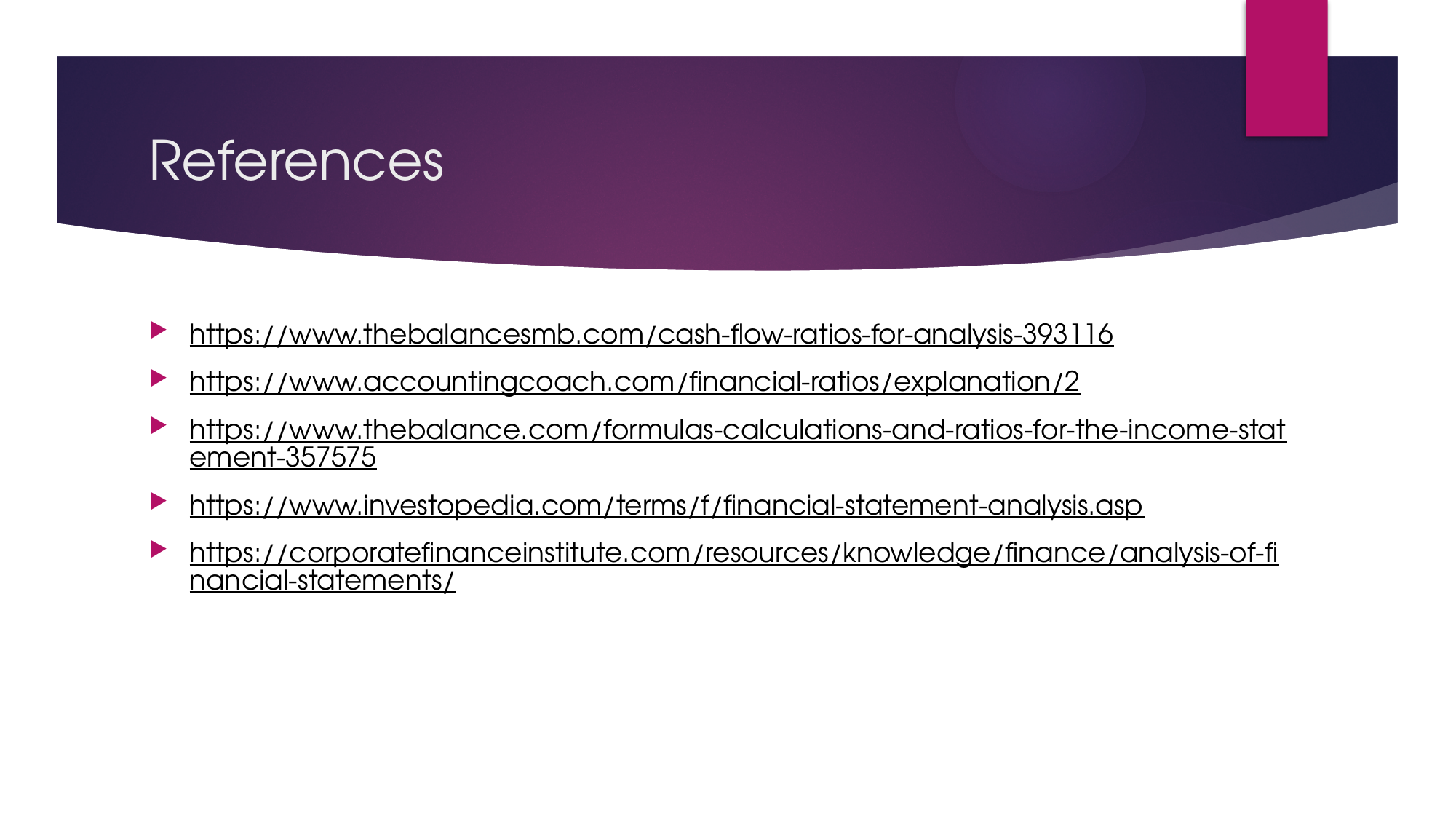

# References
https://www.thebalancesmb.com/cash-flow-ratios-for-analysis-393116
https://www.accountingcoach.com/financial-ratios/explanation/2
https://www.thebalance.com/formulas-calculations-and-ratios-for-the-income-statement-357575
https://www.investopedia.com/terms/f/financial-statement-analysis.asp
https://corporatefinanceinstitute.com/resources/knowledge/finance/analysis-of-financial-statements/